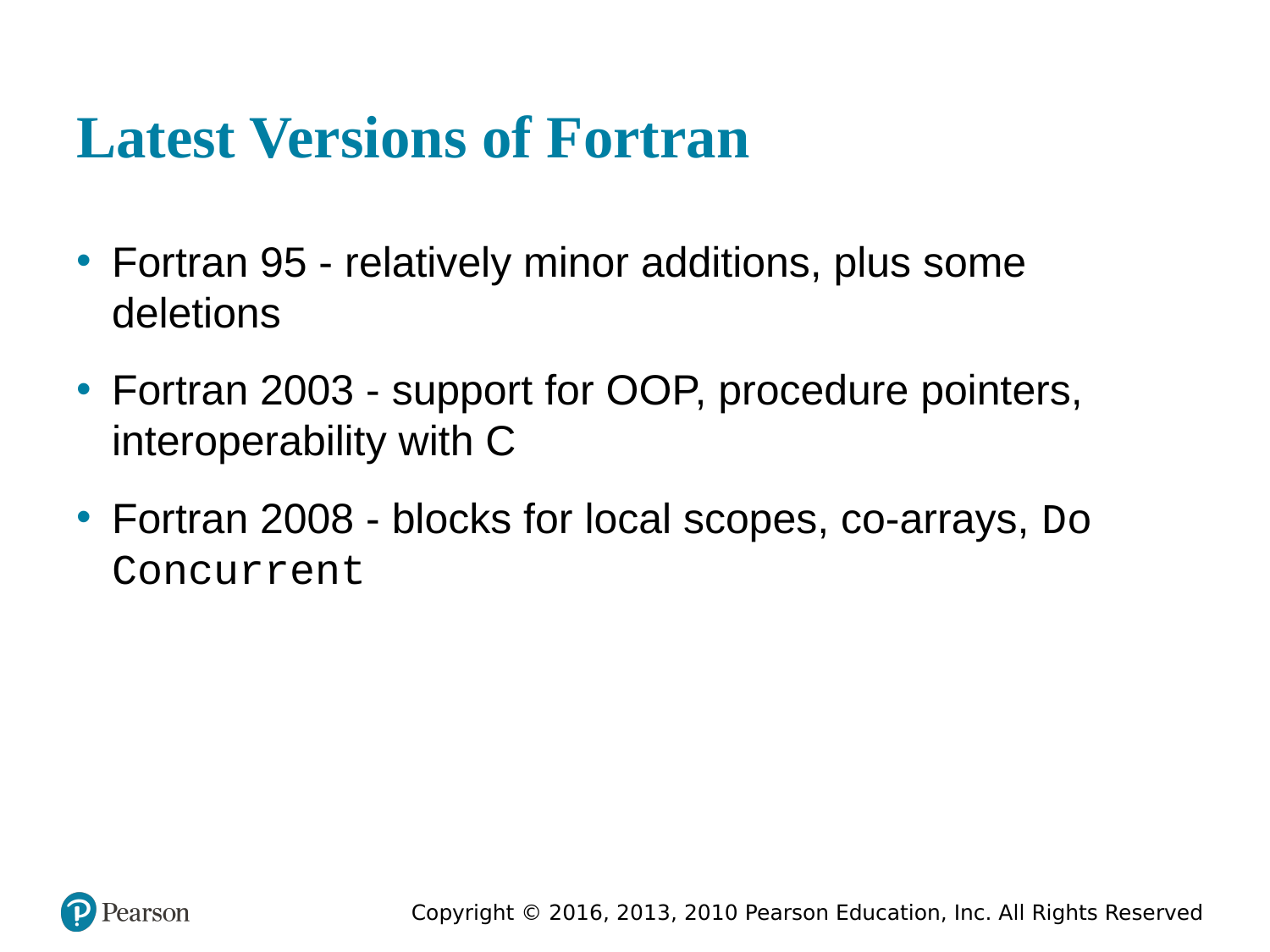

# Latest Versions of Fortran
Fortran 95 - relatively minor additions, plus some deletions
Fortran 2003 - support for OOP, procedure pointers, interoperability with C
Fortran 2008 - blocks for local scopes, co-arrays, Do Concurrent